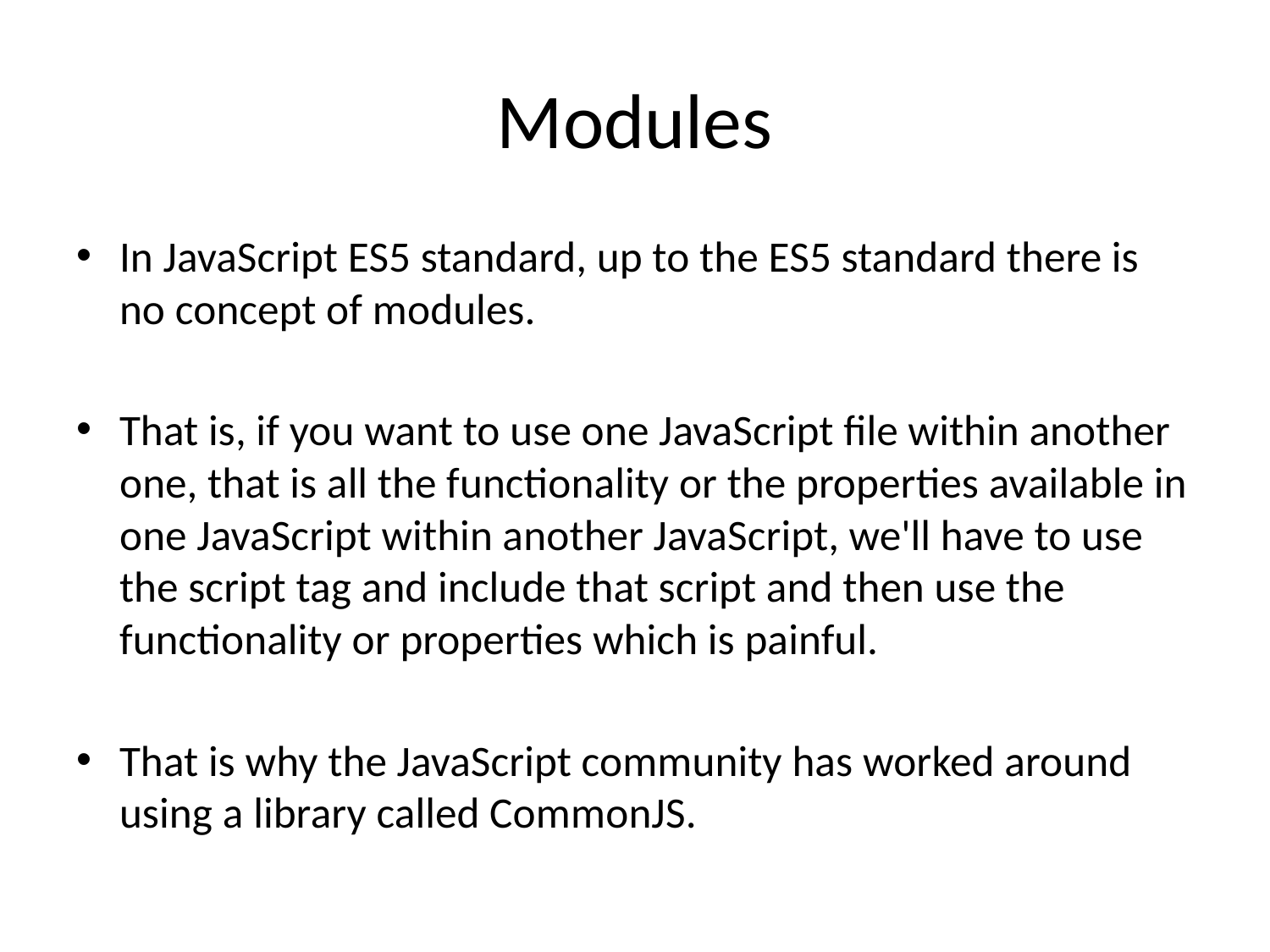

# Modules
In JavaScript ES5 standard, up to the ES5 standard there is no concept of modules.

That is, if you want to use one JavaScript file within another one, that is all the functionality or the properties available in one JavaScript within another JavaScript, we'll have to use the script tag and include that script and then use the functionality or properties which is painful.

That is why the JavaScript community has worked around using a library called CommonJS.